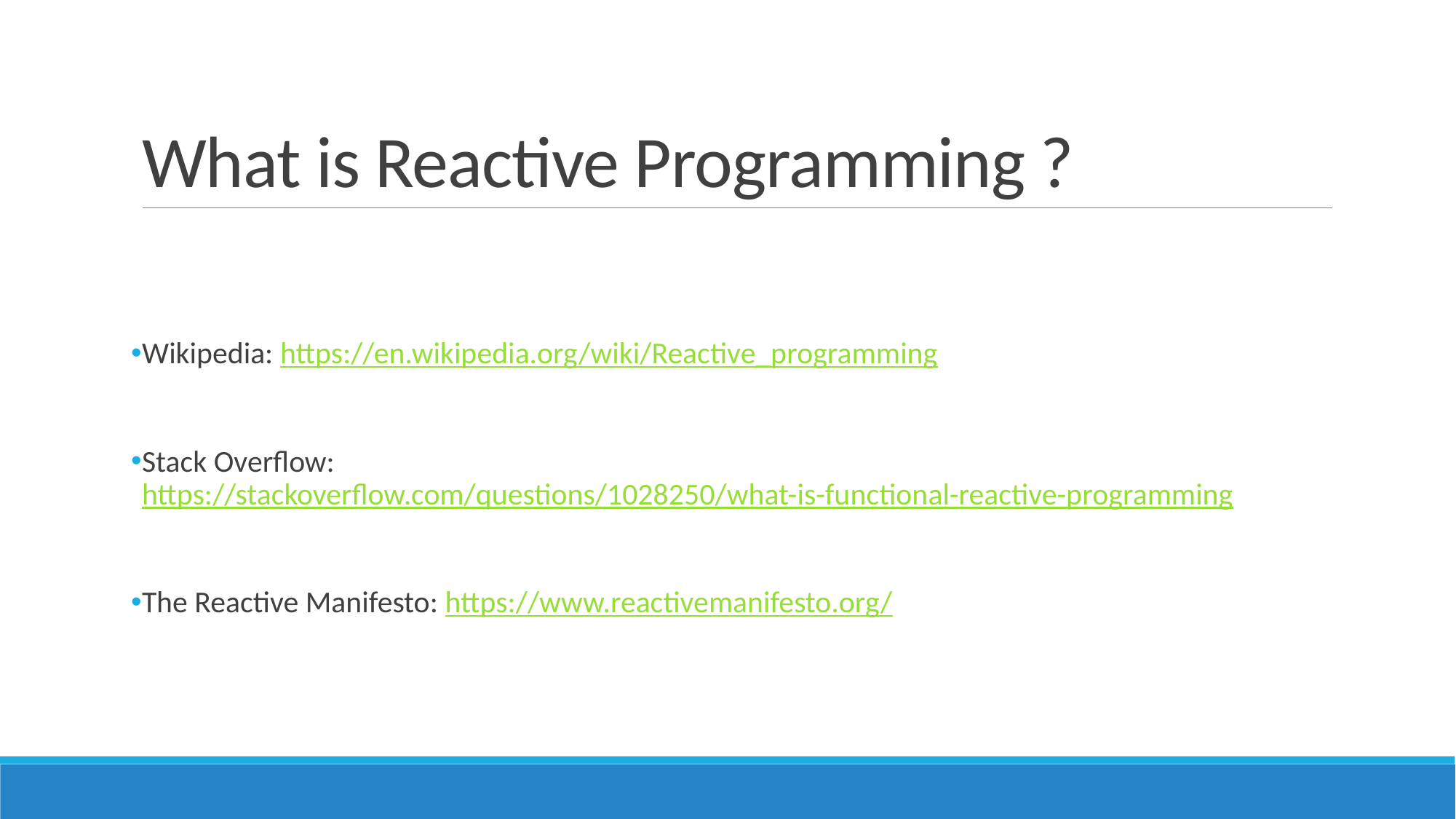

# What is Reactive Programming ?

Wikipedia: https://en.wikipedia.org/wiki/Reactive_programming

Stack Overflow: https://stackoverflow.com/questions/1028250/what-is-functional-reactive-programming

The Reactive Manifesto: https://www.reactivemanifesto.org/